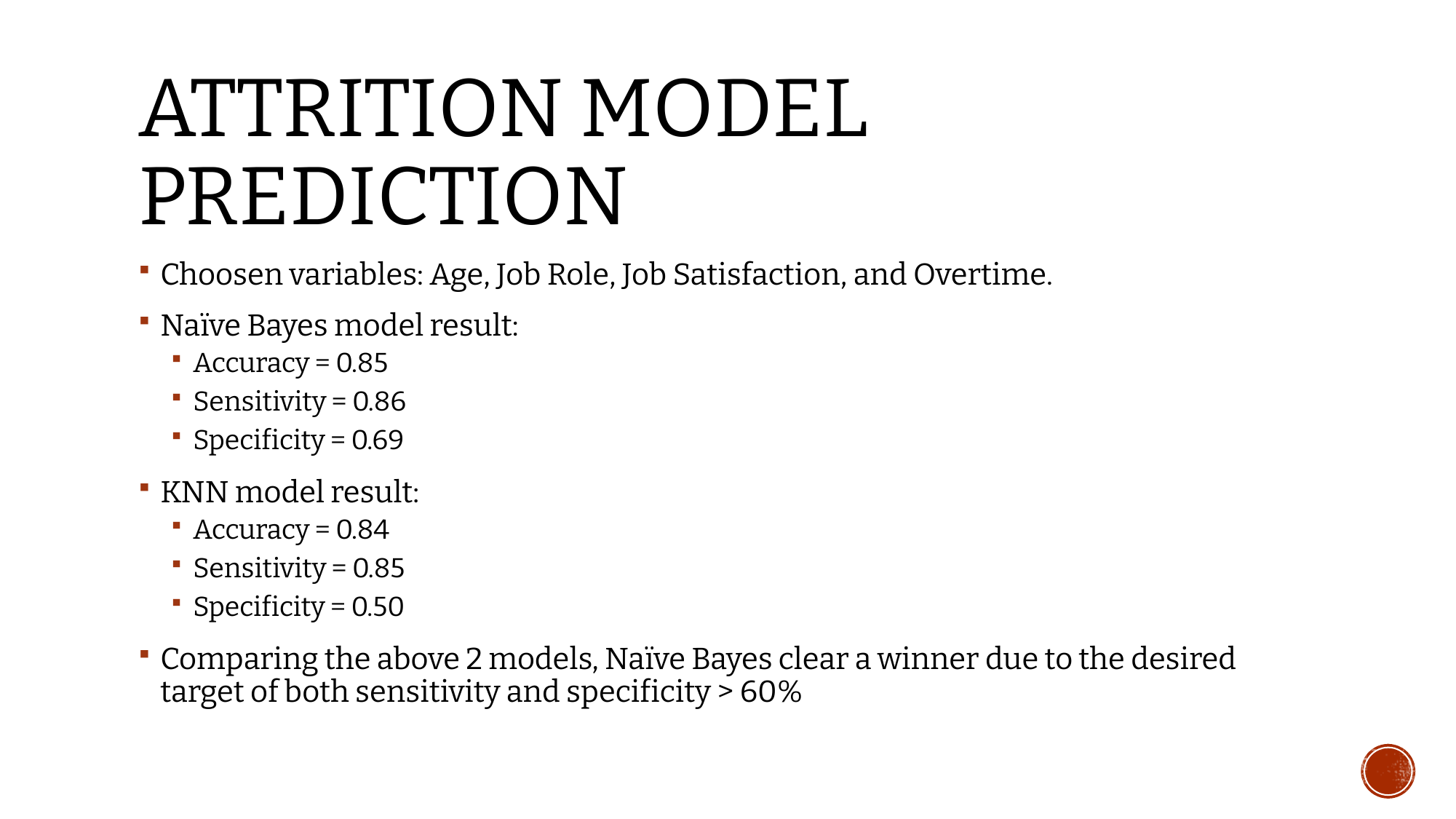

# Attrition Model Prediction
Choosen variables: Age, Job Role, Job Satisfaction, and Overtime.
Naïve Bayes model result:
Accuracy = 0.85
Sensitivity = 0.86
Specificity = 0.69
KNN model result:
Accuracy = 0.84
Sensitivity = 0.85
Specificity = 0.50
Comparing the above 2 models, Naïve Bayes clear a winner due to the desired target of both sensitivity and specificity > 60%